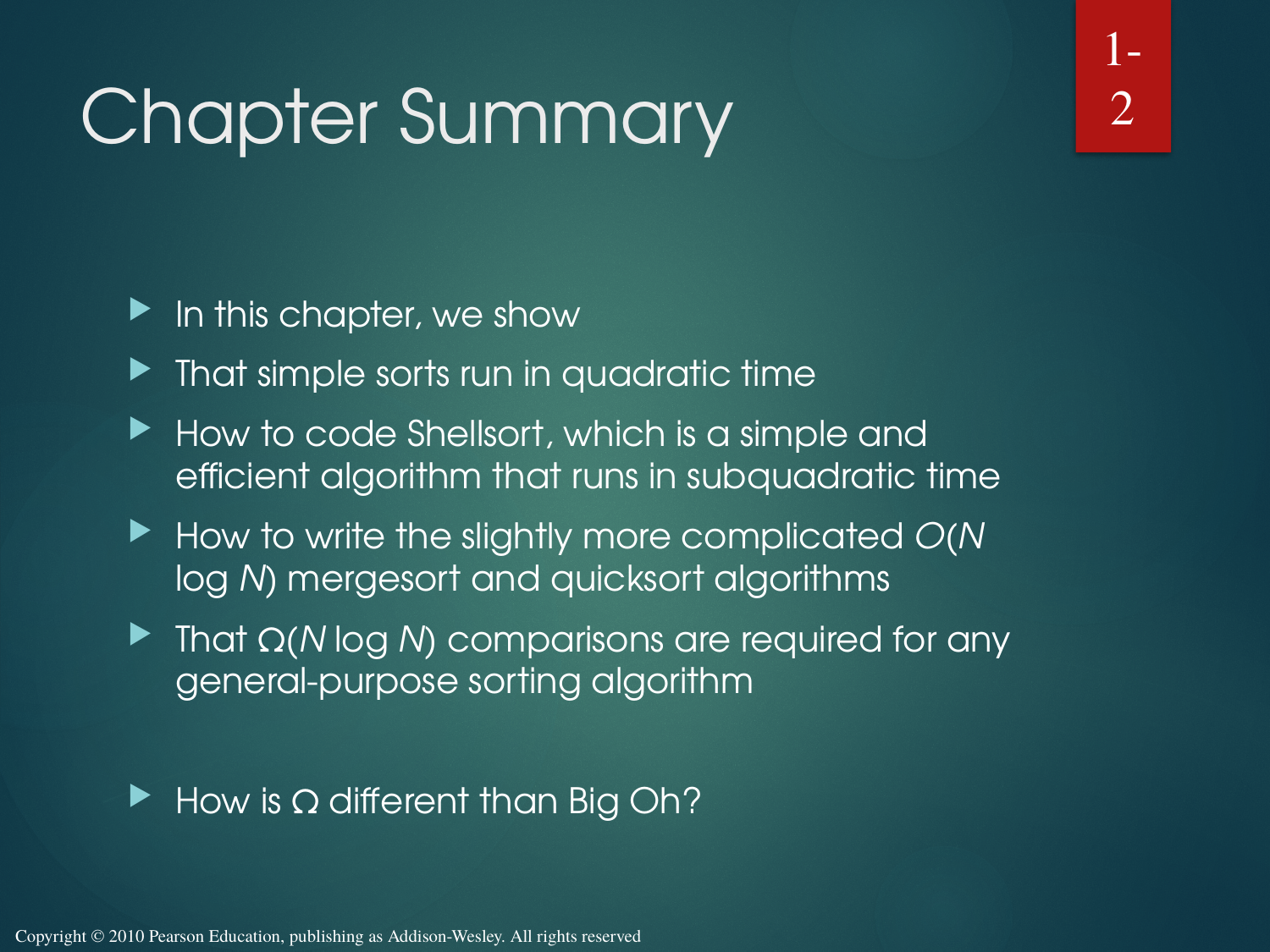

1-2
# Chapter Summary
In this chapter, we show
That simple sorts run in quadratic time
How to code Shellsort, which is a simple and efficient algorithm that runs in subquadratic time
How to write the slightly more complicated O(N log N) mergesort and quicksort algorithms
That Ω(N log N) comparisons are required for any  general-purpose sorting algorithm

How is Ω different than Big Oh?